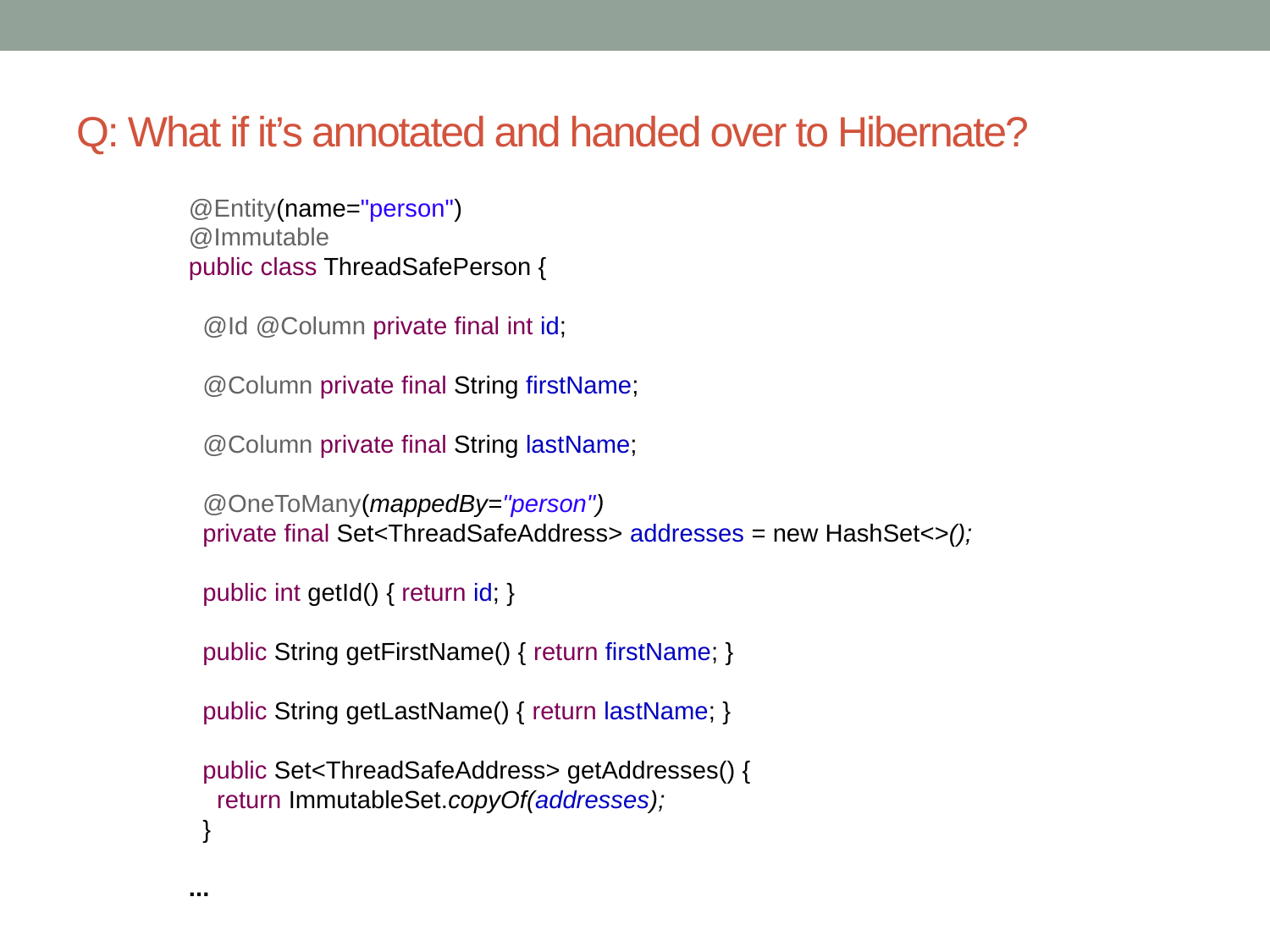

# Q: What if it’s annotated and handed over to Hibernate?

@Entity(name="person")
@Immutable
public class ThreadSafePerson {

  @Id @Column private final int id;

  @Column private final String firstName;

  @Column private final String lastName;

  @OneToMany(mappedBy="person")
  private final Set<ThreadSafeAddress> addresses = new HashSet<>();

  public int getId() { return id; }

  public String getFirstName() { return firstName; }

  public String getLastName() { return lastName; }

  public Set<ThreadSafeAddress> getAddresses() {
    return ImmutableSet.copyOf(addresses);
  }

...